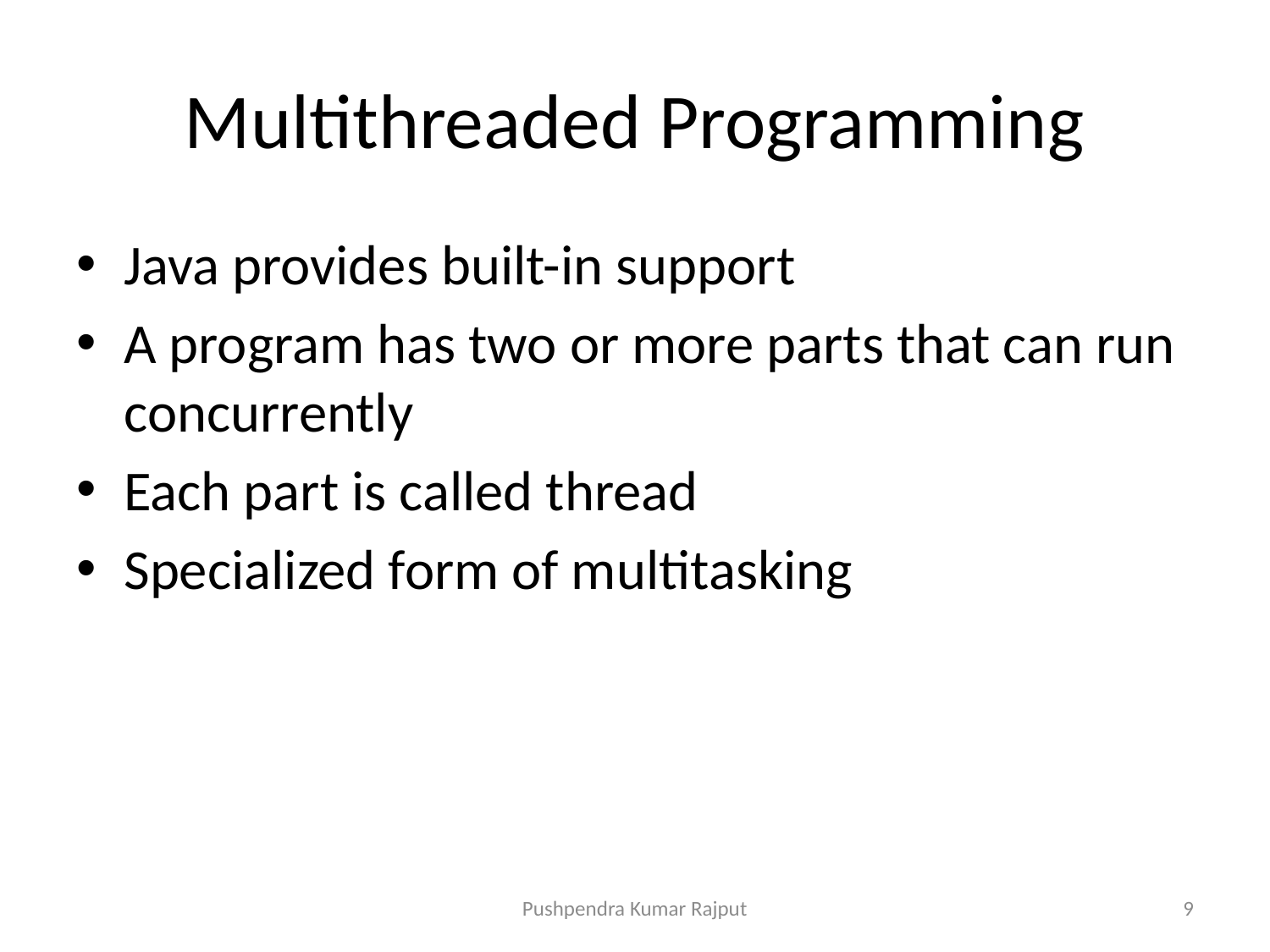

# Multithreaded Programming
Java provides built-in support
A program has two or more parts that can run concurrently
Each part is called thread
Specialized form of multitasking

Pushpendra Kumar Rajput
9